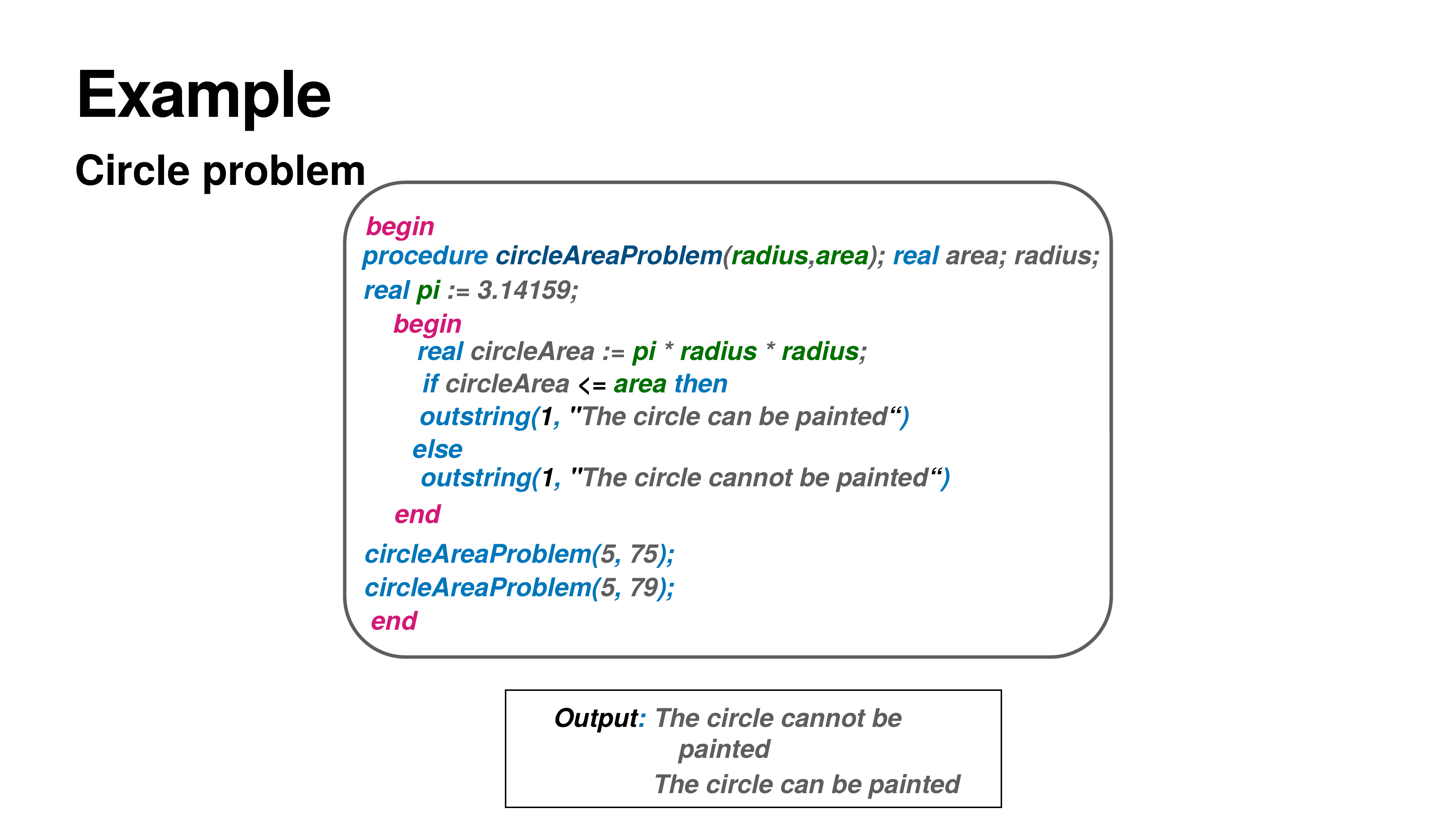

# Example
Circle problem

begin
procedure circleAreaProblem(radius,area); real area; radius;
real pi := 3.14159;
begin
real circleArea := pi * radius * radius;
if circleArea <= area then
outstring(1, "The circle can be painted“)
else
outstring(1, "The circle cannot be painted“)
end
circleAreaProblem(5, 75);
circleAreaProblem(5, 79);
end

Output: The circle cannot be painted
The circle can be painted